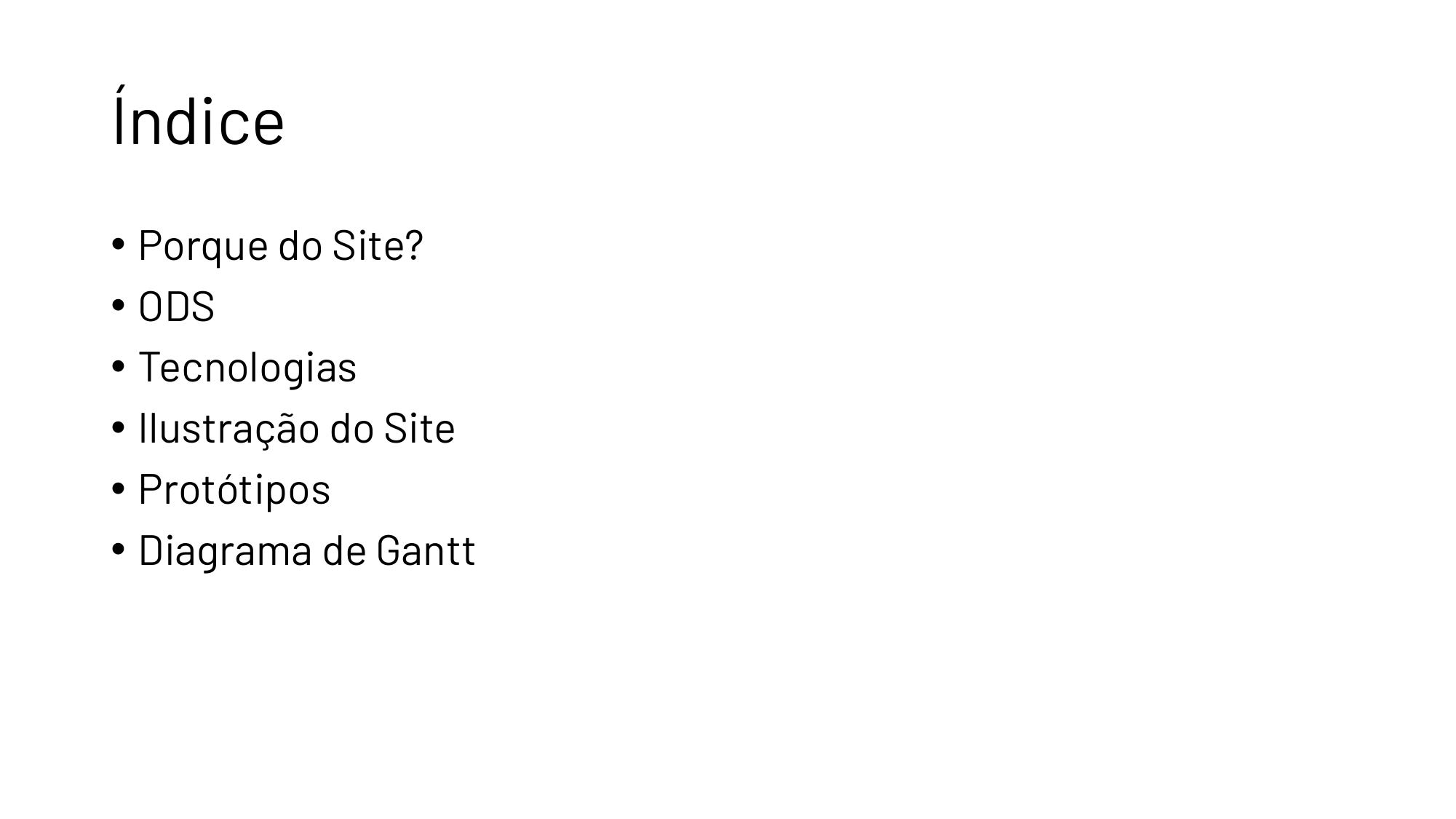

# Índice
Porque do Site?
ODS
Tecnologias
Ilustração do Site
Protótipos
Diagrama de Gantt